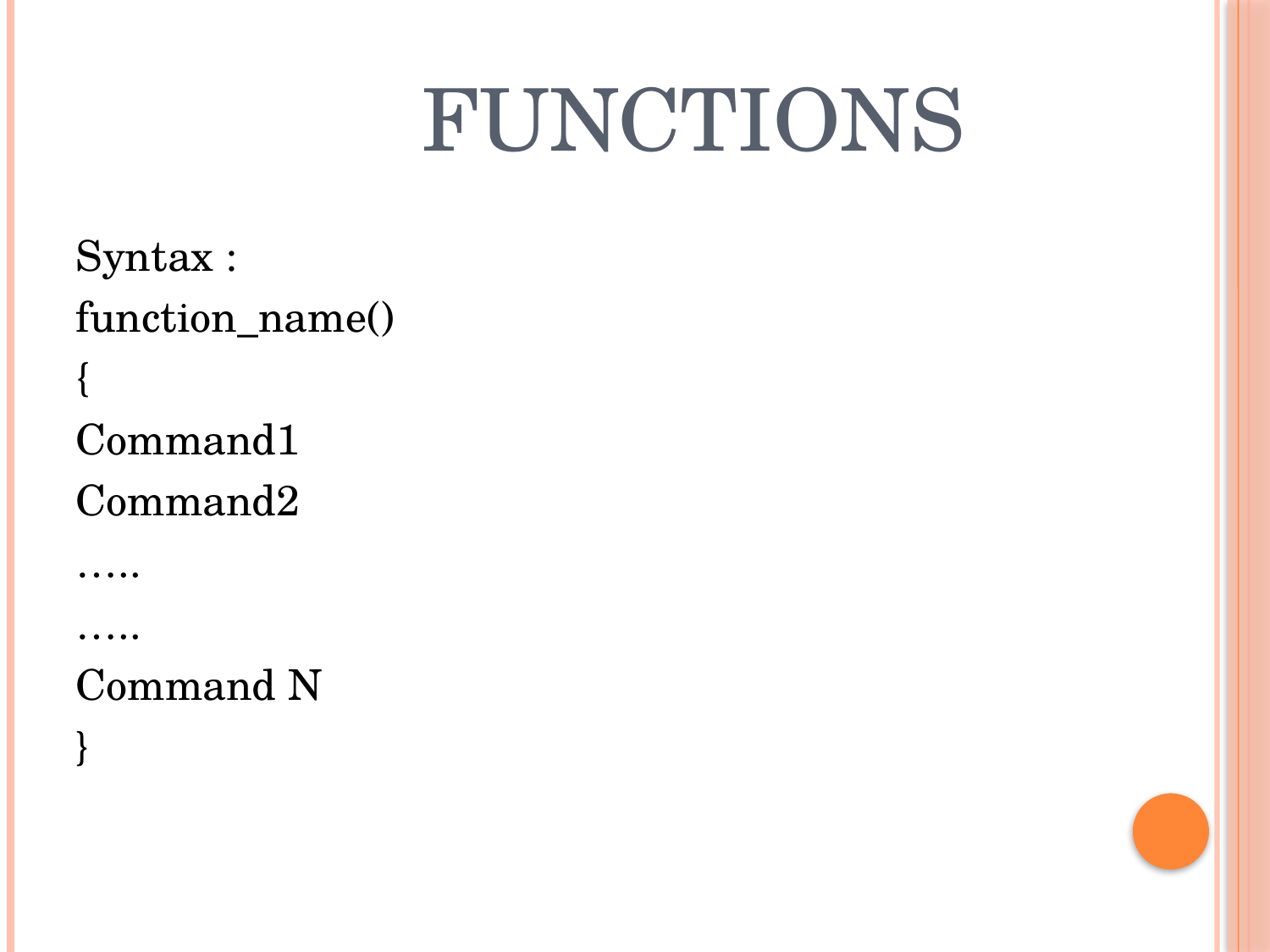

# Functions
Syntax :
function_name()
{
Command1
Command2
…..
…..
Command N
}